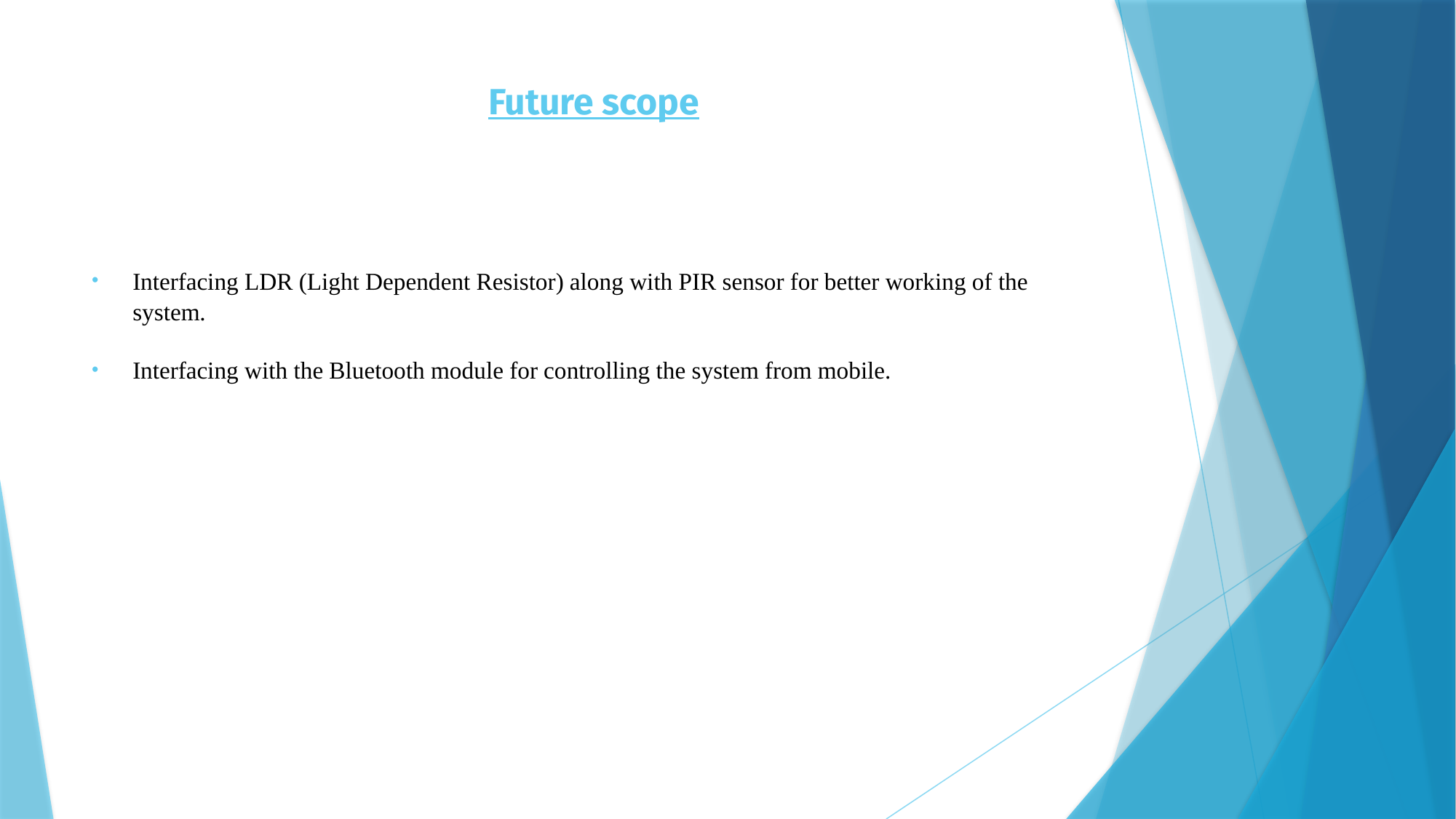

# Future scope
Interfacing LDR (Light Dependent Resistor) along with PIR sensor for better working of the system.
Interfacing with the Bluetooth module for controlling the system from mobile.